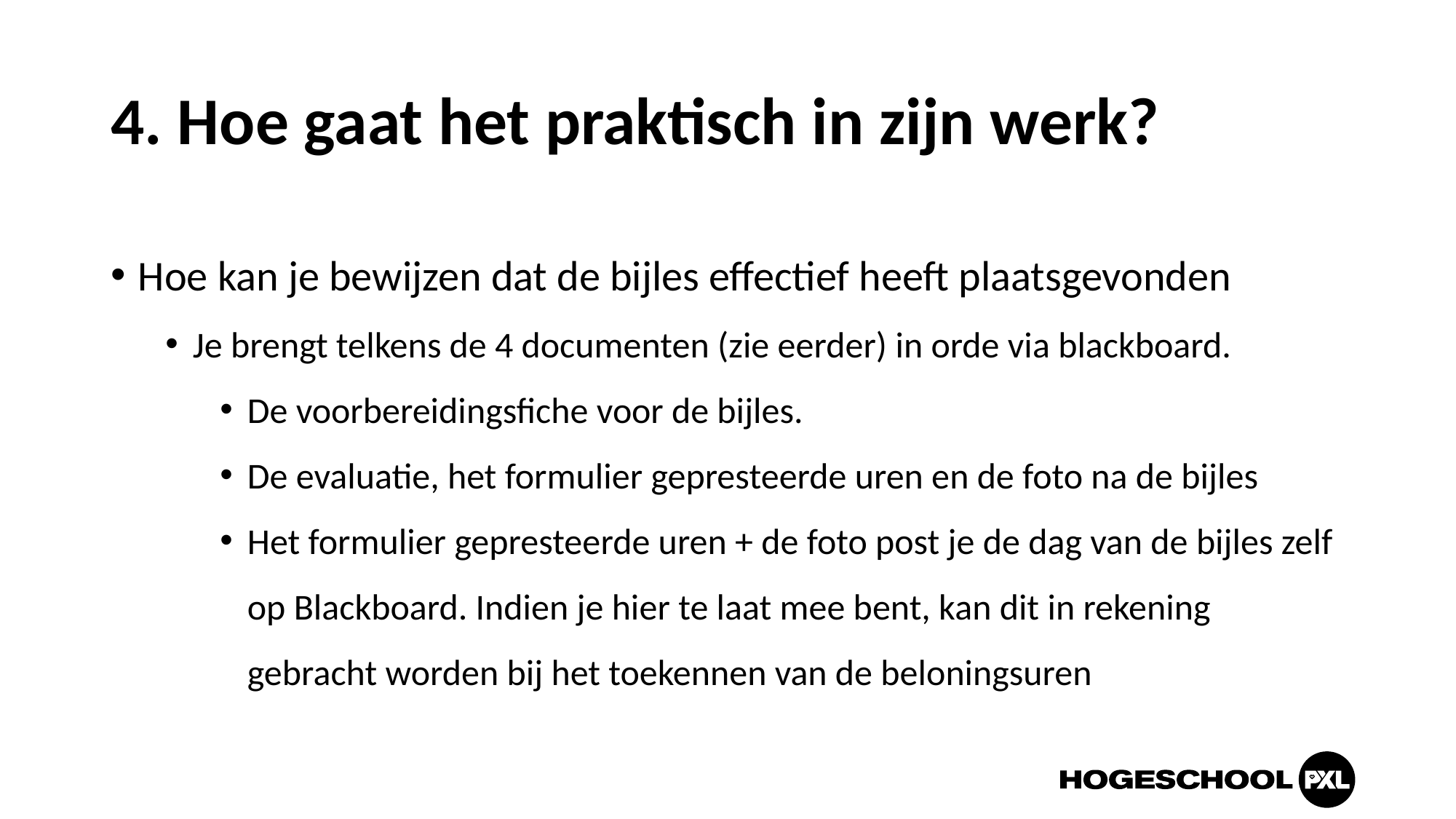

# 4. Hoe gaat het praktisch in zijn werk?
Hoe kan je bewijzen dat de bijles effectief heeft plaatsgevonden
Je brengt telkens de 4 documenten (zie eerder) in orde via blackboard.
De voorbereidingsfiche voor de bijles.
De evaluatie, het formulier gepresteerde uren en de foto na de bijles
Het formulier gepresteerde uren + de foto post je de dag van de bijles zelf op Blackboard. Indien je hier te laat mee bent, kan dit in rekening gebracht worden bij het toekennen van de beloningsuren